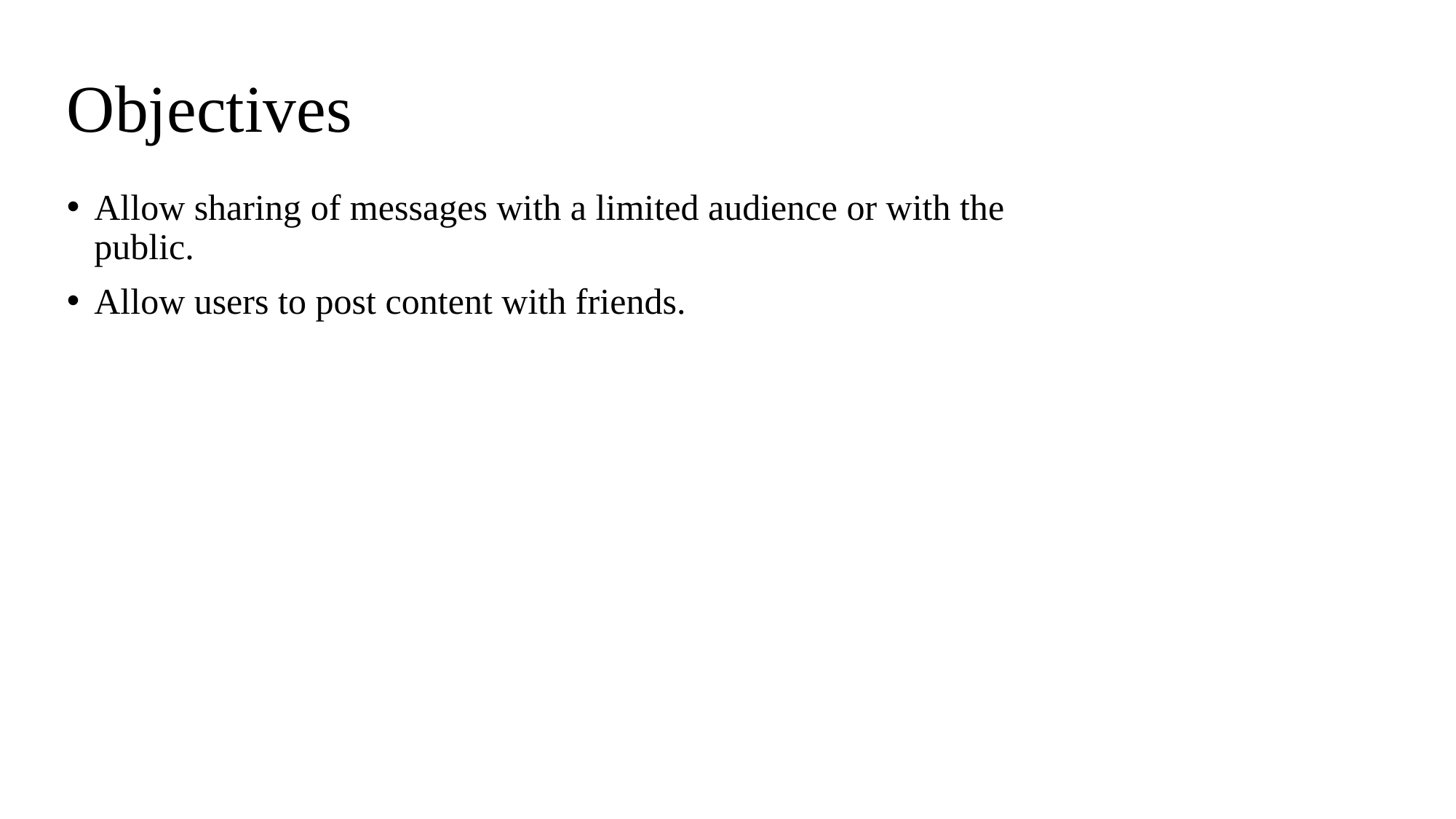

# Objectives
Allow sharing of messages with a limited audience or with the public.
Allow users to post content with friends.